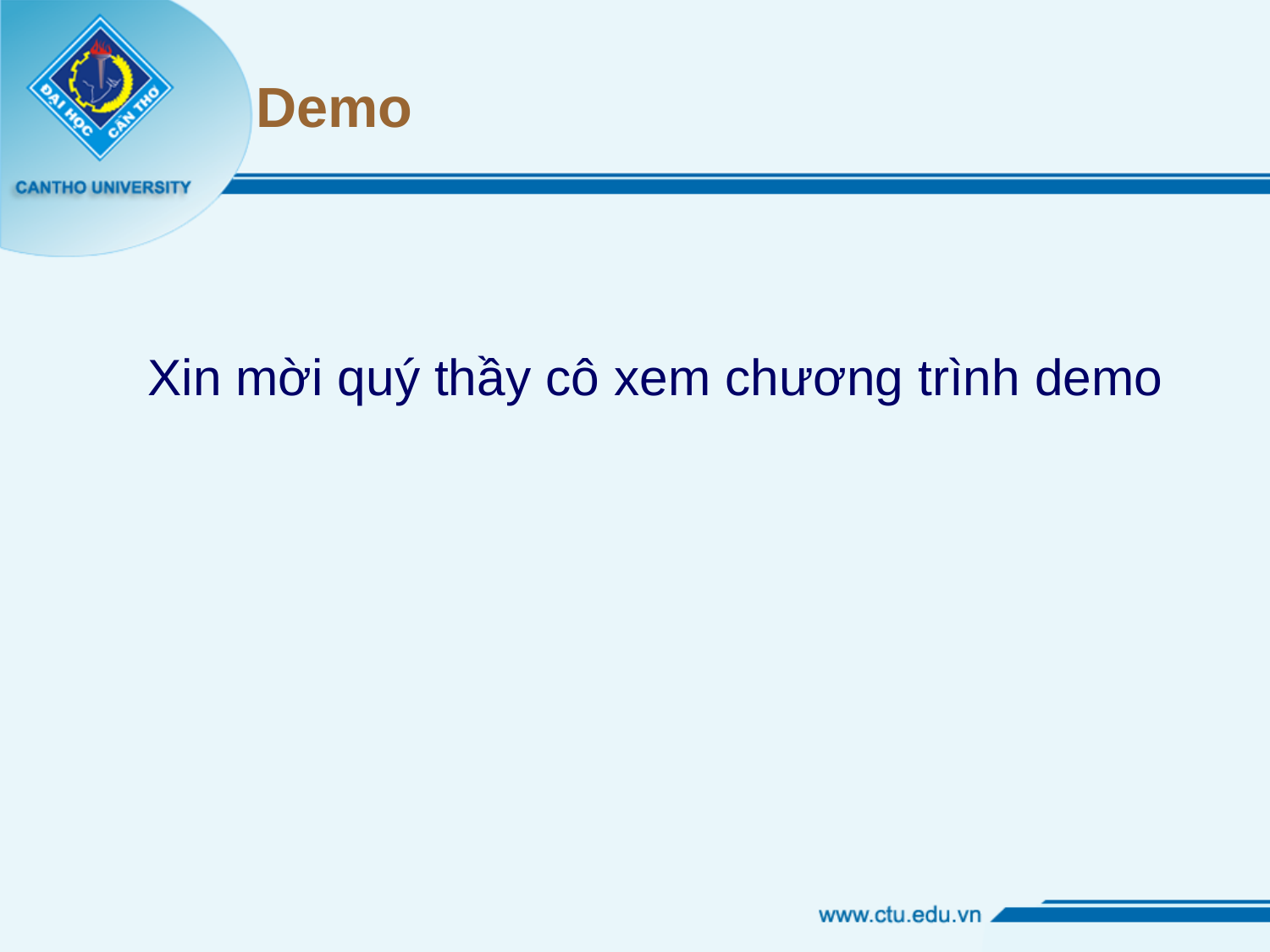

# Demo
Xin mời quý thầy cô xem chương trình demo